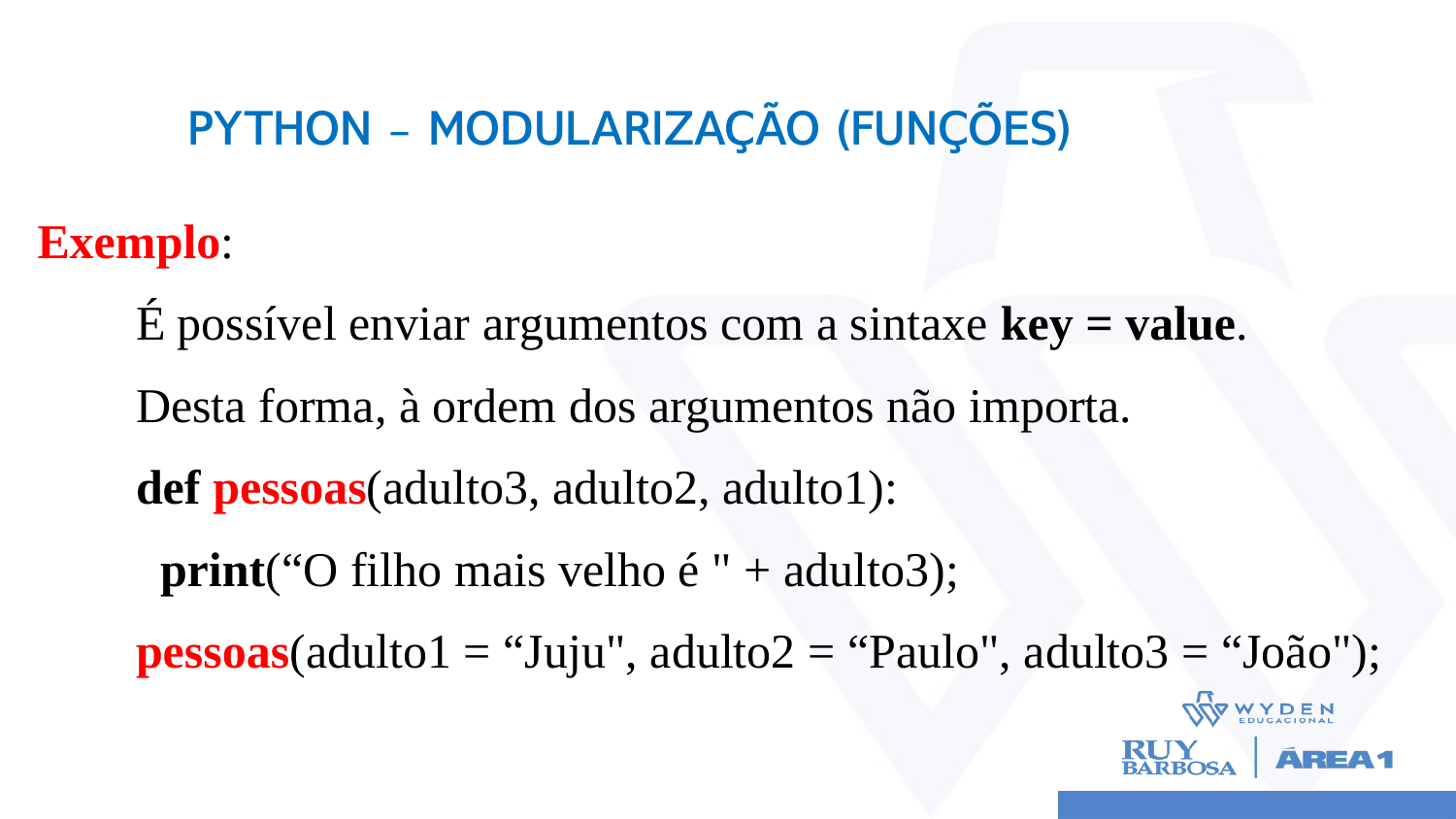

# Python – MODULARIZAÇÃO (Funções)
Exemplo:
É possível enviar argumentos com a sintaxe key = value.
Desta forma, à ordem dos argumentos não importa.
def pessoas(adulto3, adulto2, adulto1):
  print(“O filho mais velho é " + adulto3);
pessoas(adulto1 = “Juju", adulto2 = “Paulo", adulto3 = “João");